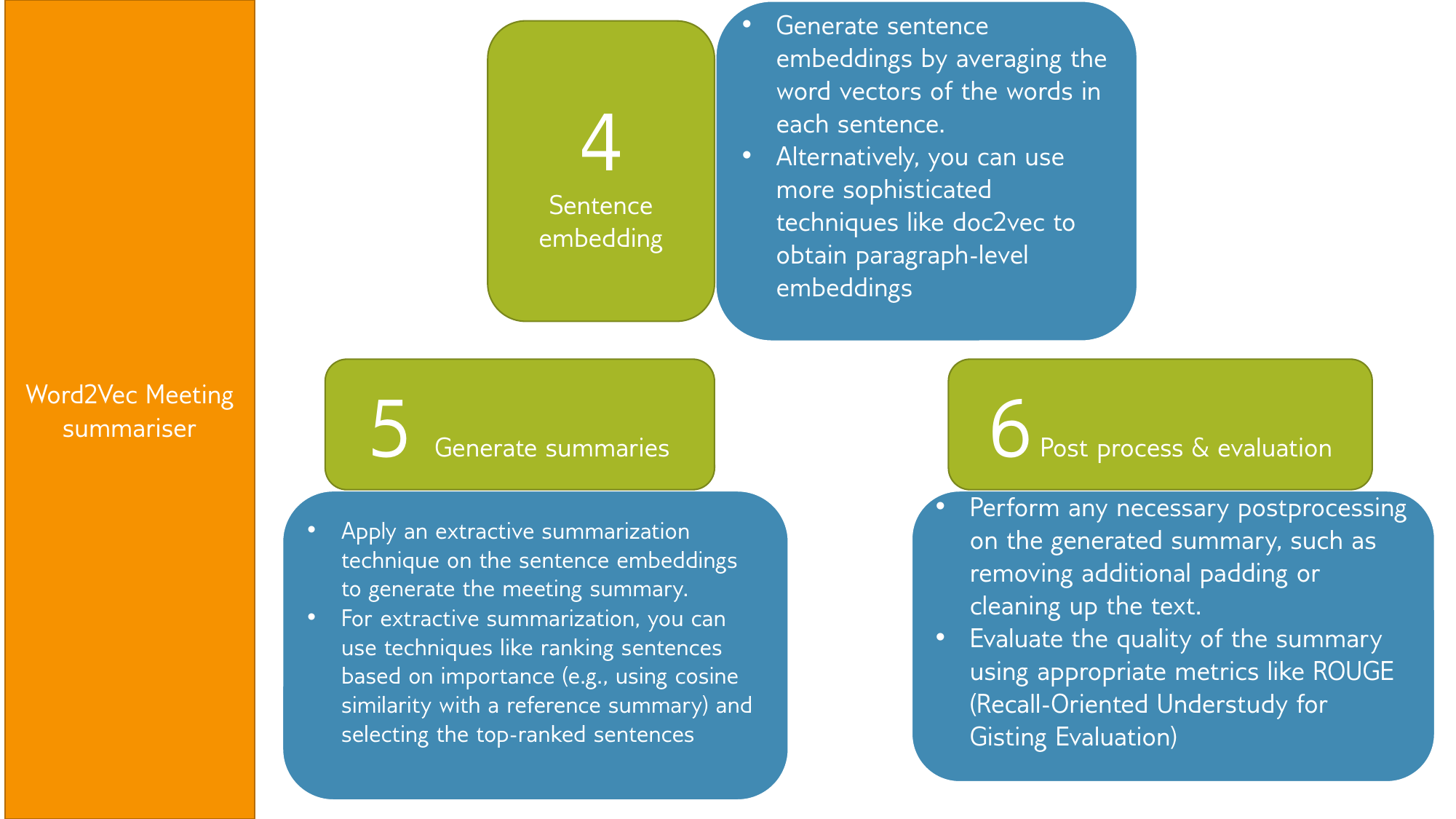

Word2Vec Meeting summariser
Generate sentence embeddings by averaging the word vectors of the words in each sentence.
Alternatively, you can use more sophisticated techniques like doc2vec to obtain paragraph-level embeddings

4
Sentence embedding
5 Generate summaries
6 Post process & evaluation
Apply an extractive summarization technique on the sentence embeddings to generate the meeting summary.
For extractive summarization, you can use techniques like ranking sentences based on importance (e.g., using cosine similarity with a reference summary) and selecting the top-ranked sentences

Perform any necessary postprocessing on the generated summary, such as removing additional padding or cleaning up the text.
Evaluate the quality of the summary using appropriate metrics like ROUGE (Recall-Oriented Understudy for Gisting Evaluation)